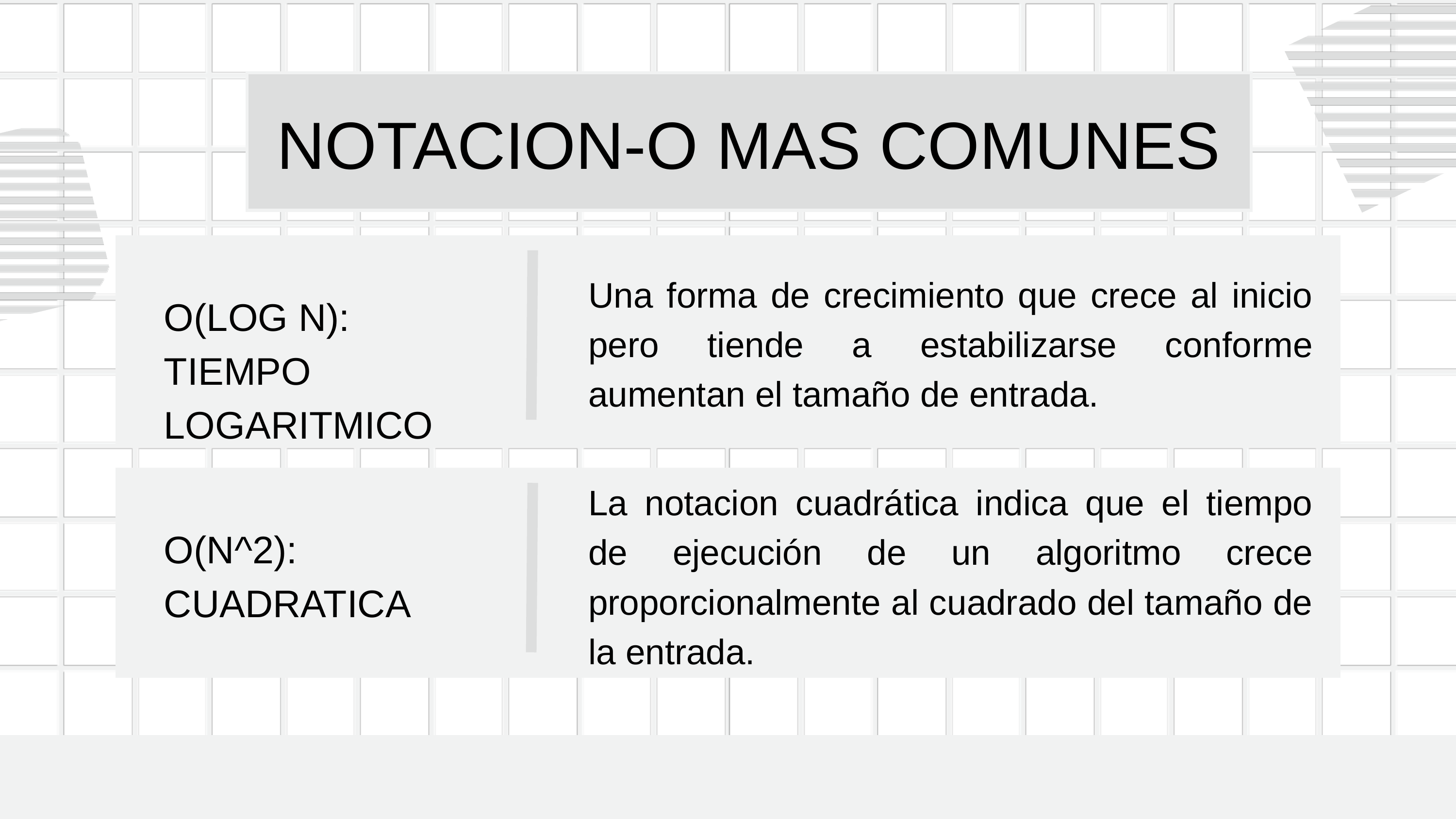

NOTACION-O MAS COMUNES

Una forma de crecimiento que crece al inicio pero tiende a estabilizarse conforme aumentan el tamaño de entrada.

O(LOG N): TIEMPO LOGARITMICO

La notacion cuadrática indica que el tiempo de ejecución de un algoritmo crece proporcionalmente al cuadrado del tamaño de la entrada.
O(N^2): CUADRATICA